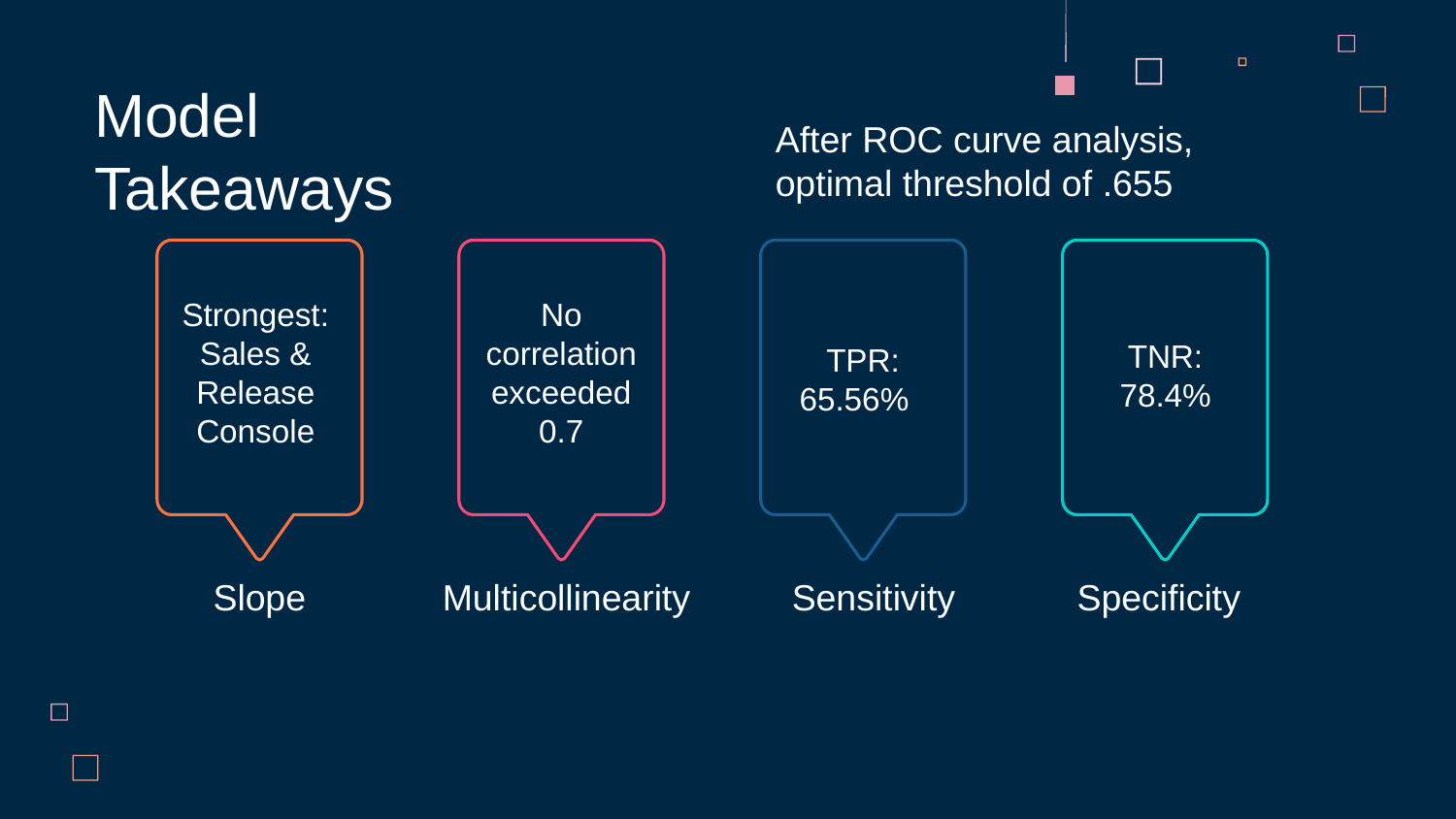

Model Takeaways
After ROC curve analysis, optimal threshold of .655

TNR: 78.4%
No correlation exceeded 0.7
TPR: 65.56%
Strongest: Sales & Release Console
Slope
 Multicollinearity
Sensitivity
Specificity